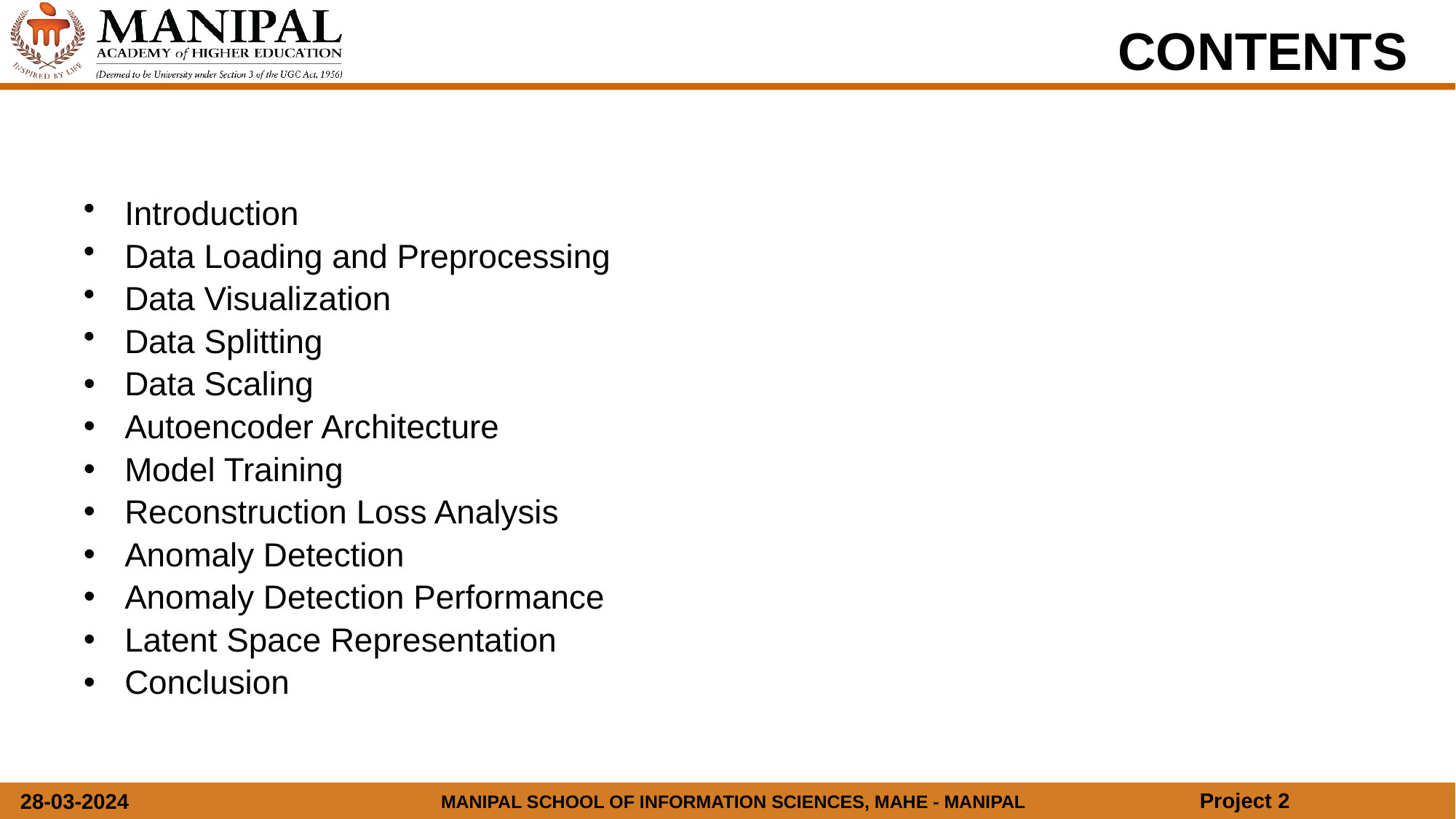

CONTENTS
Introduction
Data Loading and Preprocessing
Data Visualization
Data Splitting
Data Scaling
Autoencoder Architecture
Model Training
Reconstruction Loss Analysis
Anomaly Detection
Anomaly Detection Performance
Latent Space Representation
Conclusion